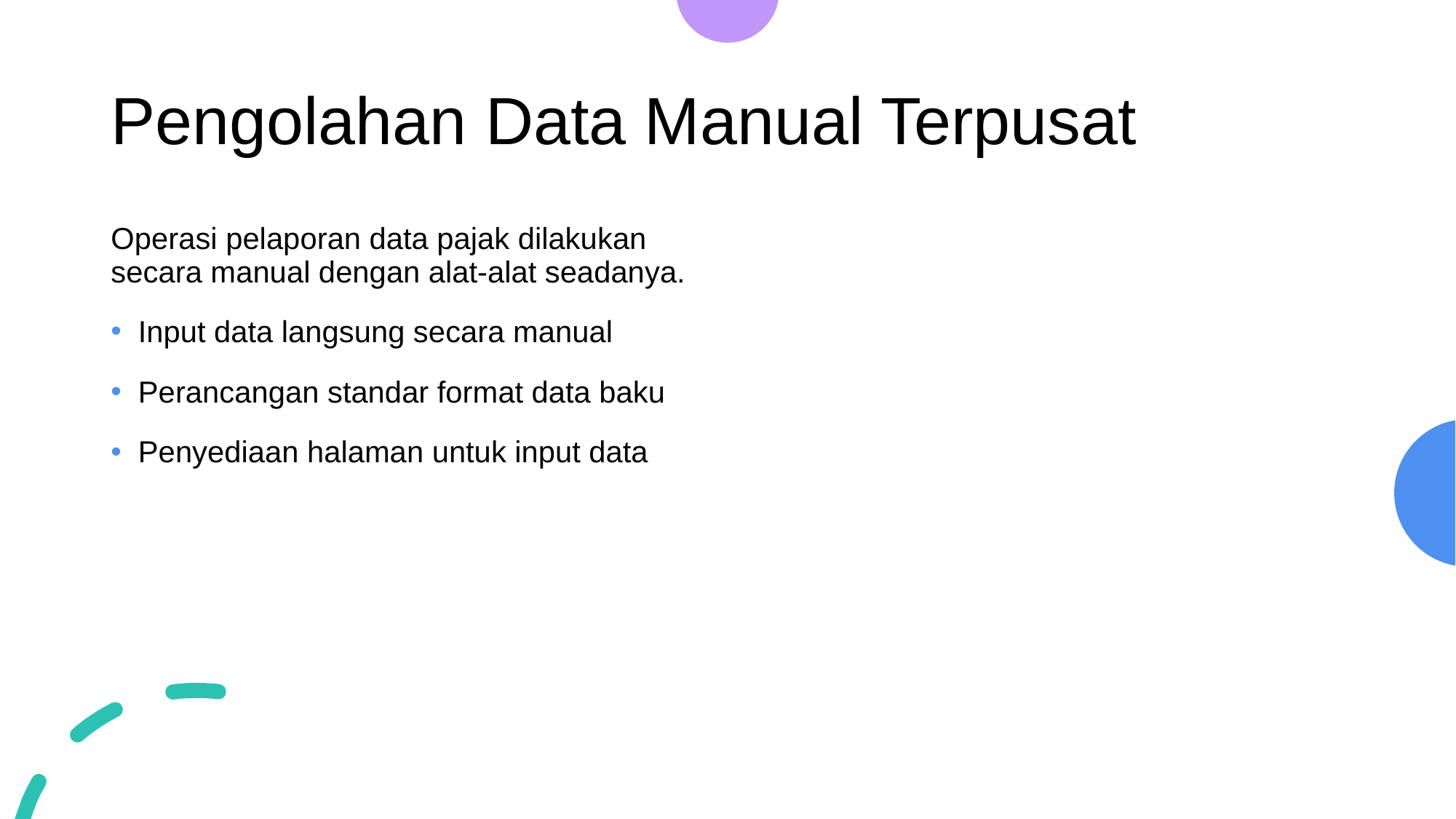

# Pengolahan Data Manual Terpusat
Operasi pelaporan data pajak dilakukan secara manual dengan alat-alat seadanya.
Input data langsung secara manual
Perancangan standar format data baku
Penyediaan halaman untuk input data